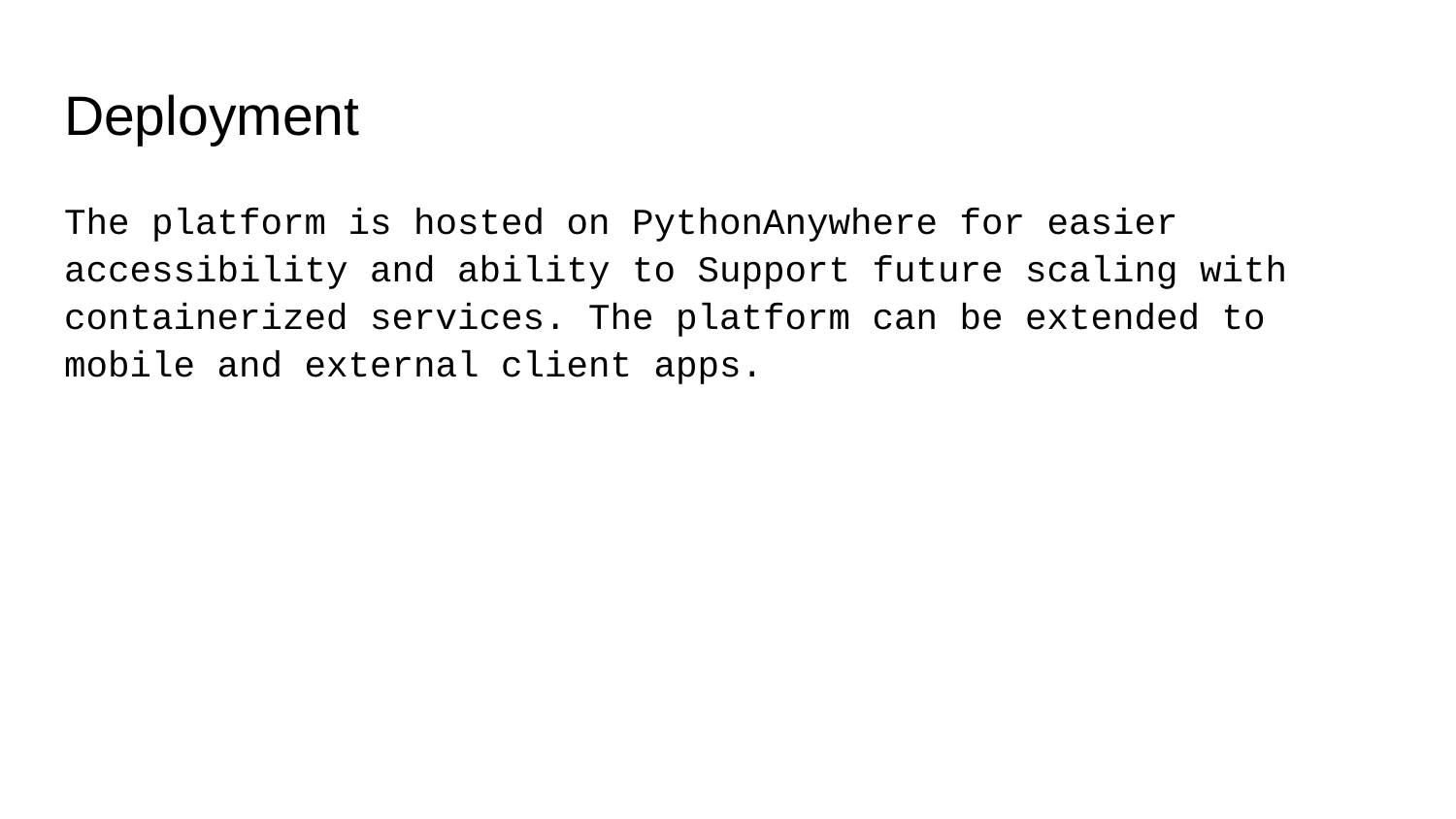

# Deployment
The platform is hosted on PythonAnywhere for easier accessibility and ability to Support future scaling with containerized services. The platform can be extended to mobile and external client apps.